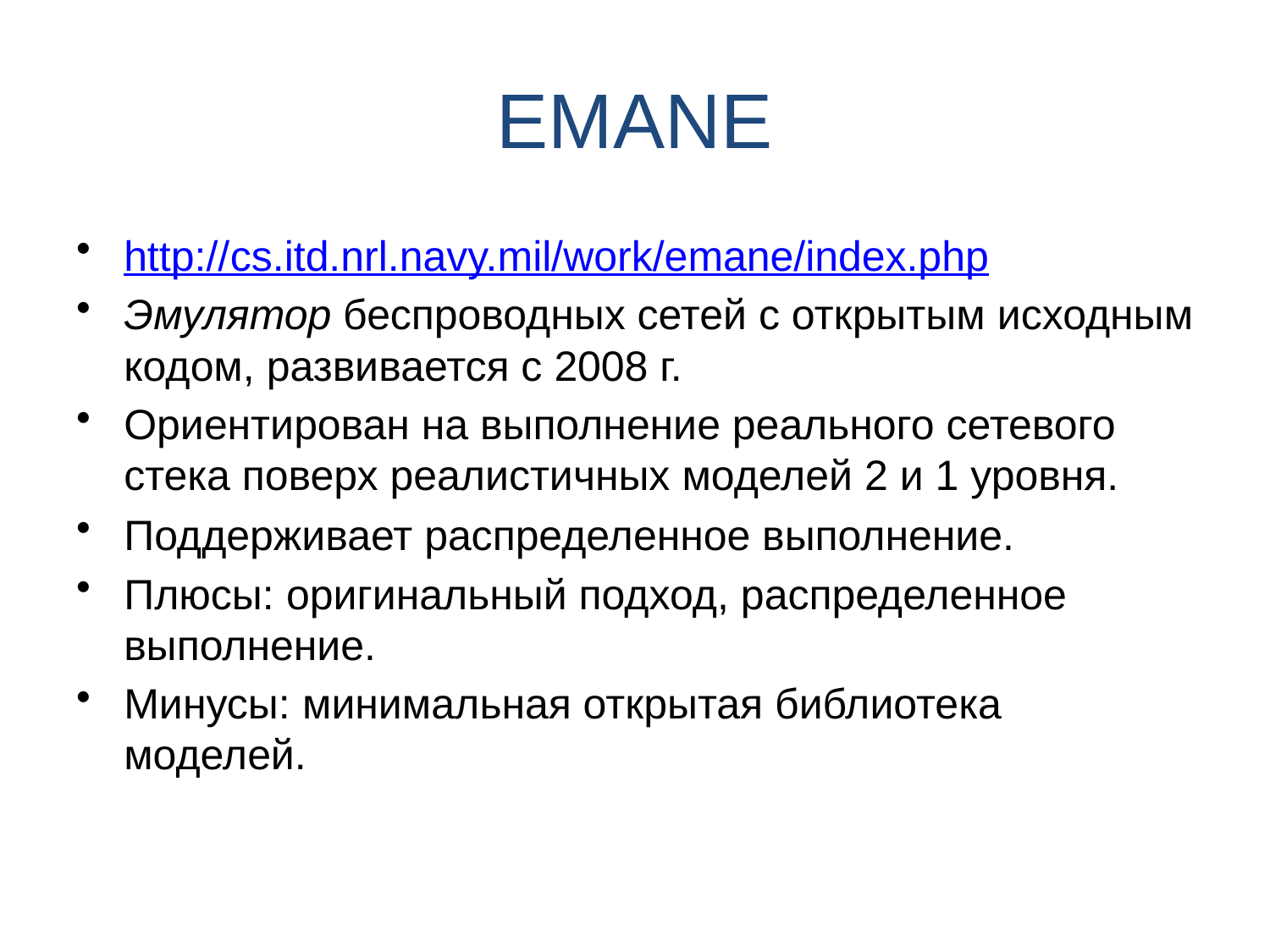

# EMANE
http://cs.itd.nrl.navy.mil/work/emane/index.php
Эмулятор беспроводных сетей с открытым исходным кодом, развивается с 2008 г.
Ориентирован на выполнение реального сетевого стека поверх реалистичных моделей 2 и 1 уровня.
Поддерживает распределенное выполнение.
Плюсы: оригинальный подход, распределенное выполнение.
Минусы: минимальная открытая библиотека моделей.